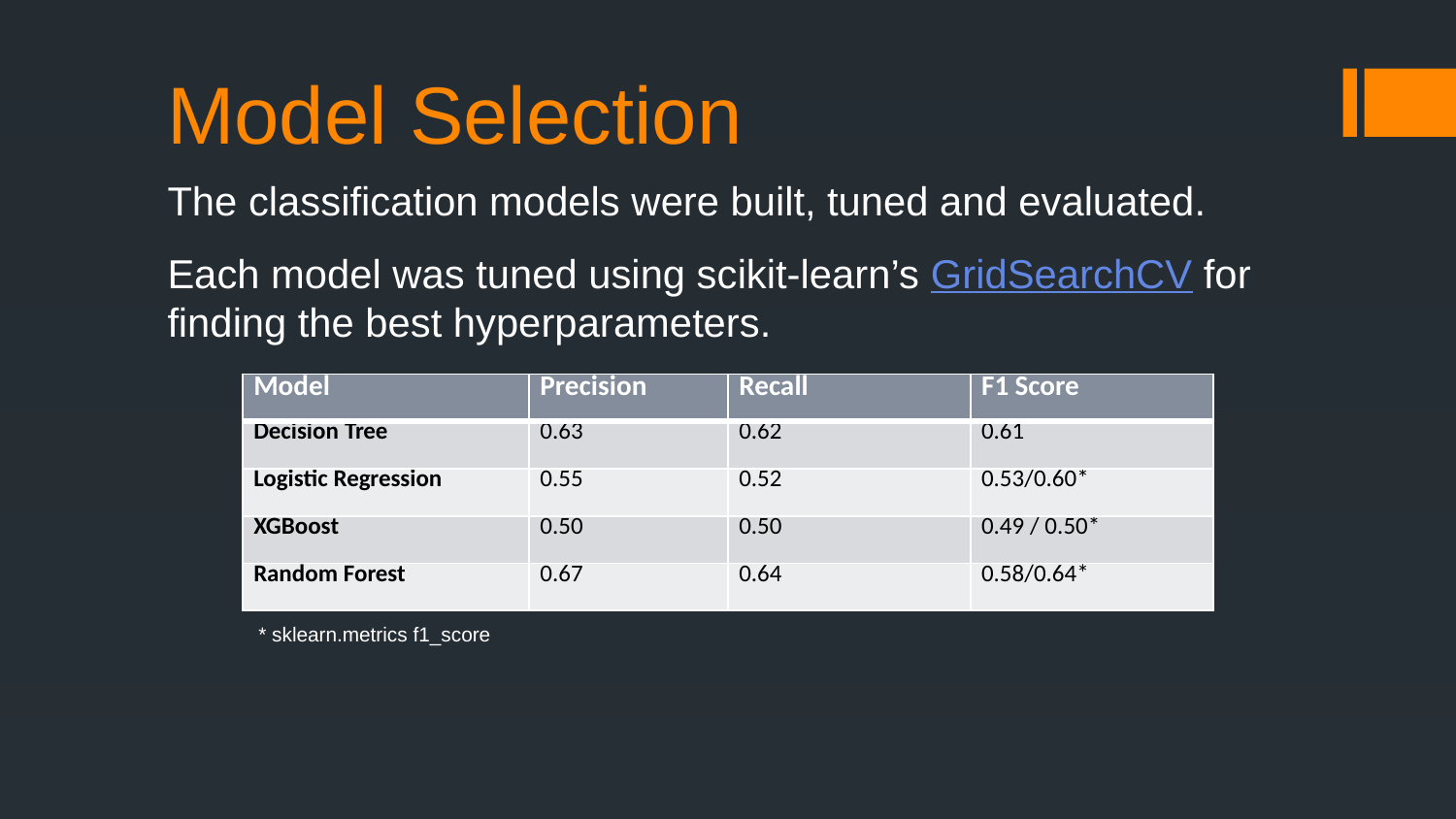

# Model Selection
The classification models were built, tuned and evaluated.
Each model was tuned using scikit-learn’s GridSearchCV for finding the best hyperparameters.

| Model | Precision | Recall | F1 Score |
| --- | --- | --- | --- |
| Decision Tree | 0.63 | 0.62 | 0.61 |
| Logistic Regression | 0.55 | 0.52 | 0.53/0.60\* |
| XGBoost | 0.50 | 0.50 | 0.49 / 0.50\* |
| Random Forest | 0.67 | 0.64 | 0.58/0.64\* |
* sklearn.metrics f1_score